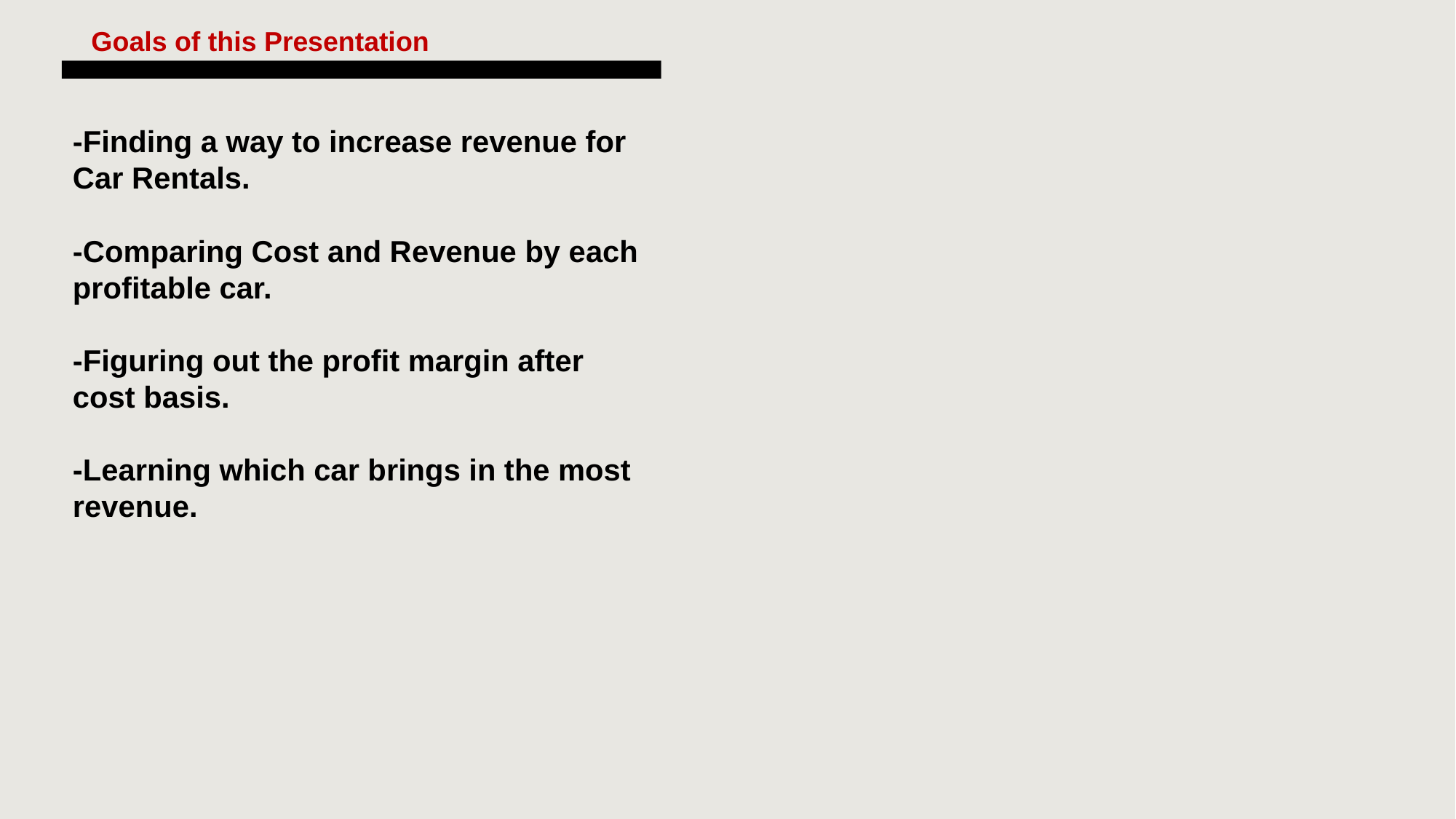

Goals of this Presentation
# -Finding a way to increase revenue for Car Rentals. -Comparing Cost and Revenue by each profitable car. -Figuring out the profit margin after cost basis. -Learning which car brings in the most  revenue.